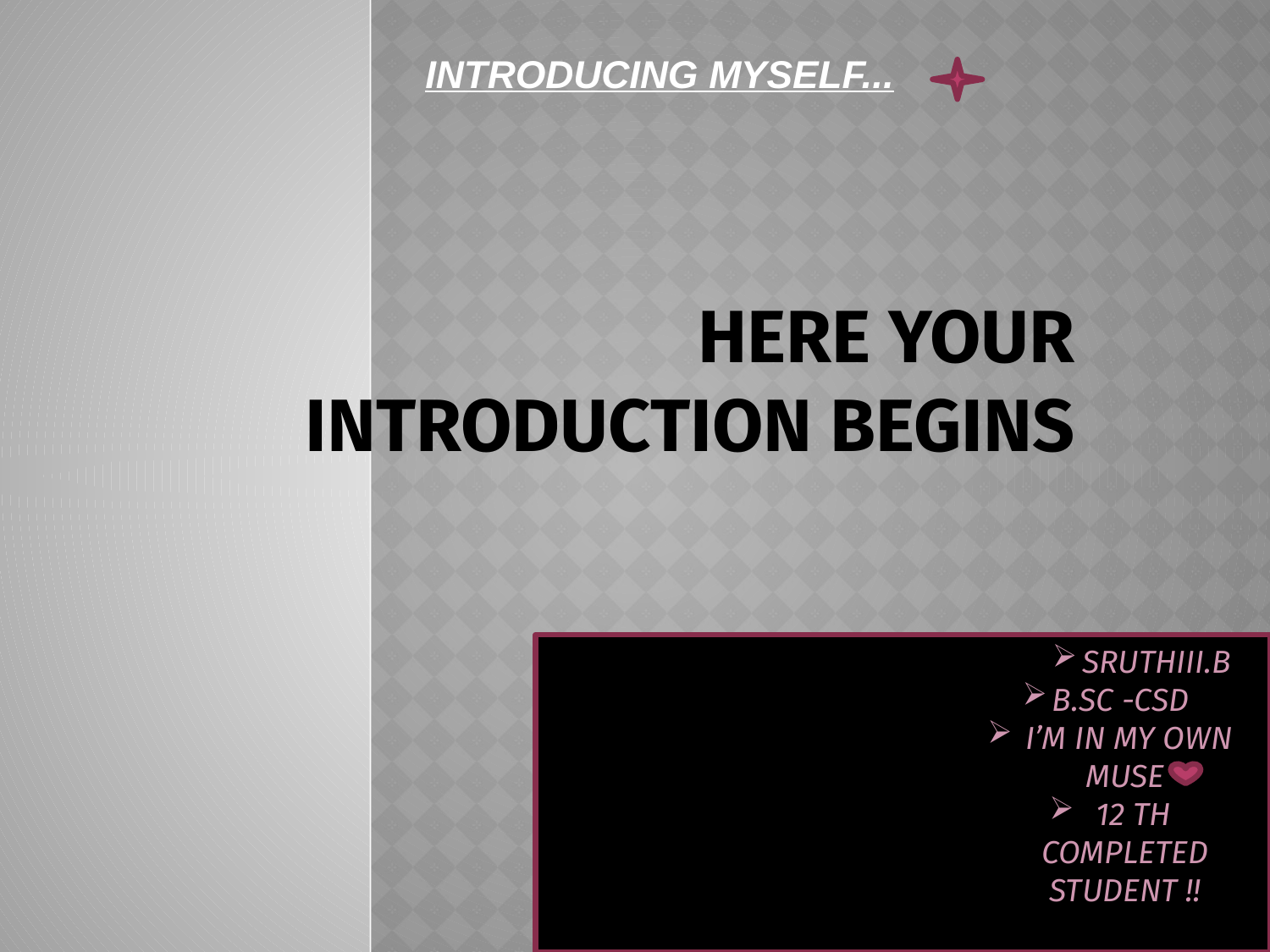

INTRODUCING MYSELF...

# HERE YOUR INTRODUCTION BEGINS
SRUTHIII.B
B.SC -CSD
 I’M IN MY OWN MUSE
  12 TH COMPLETED STUDENT !!